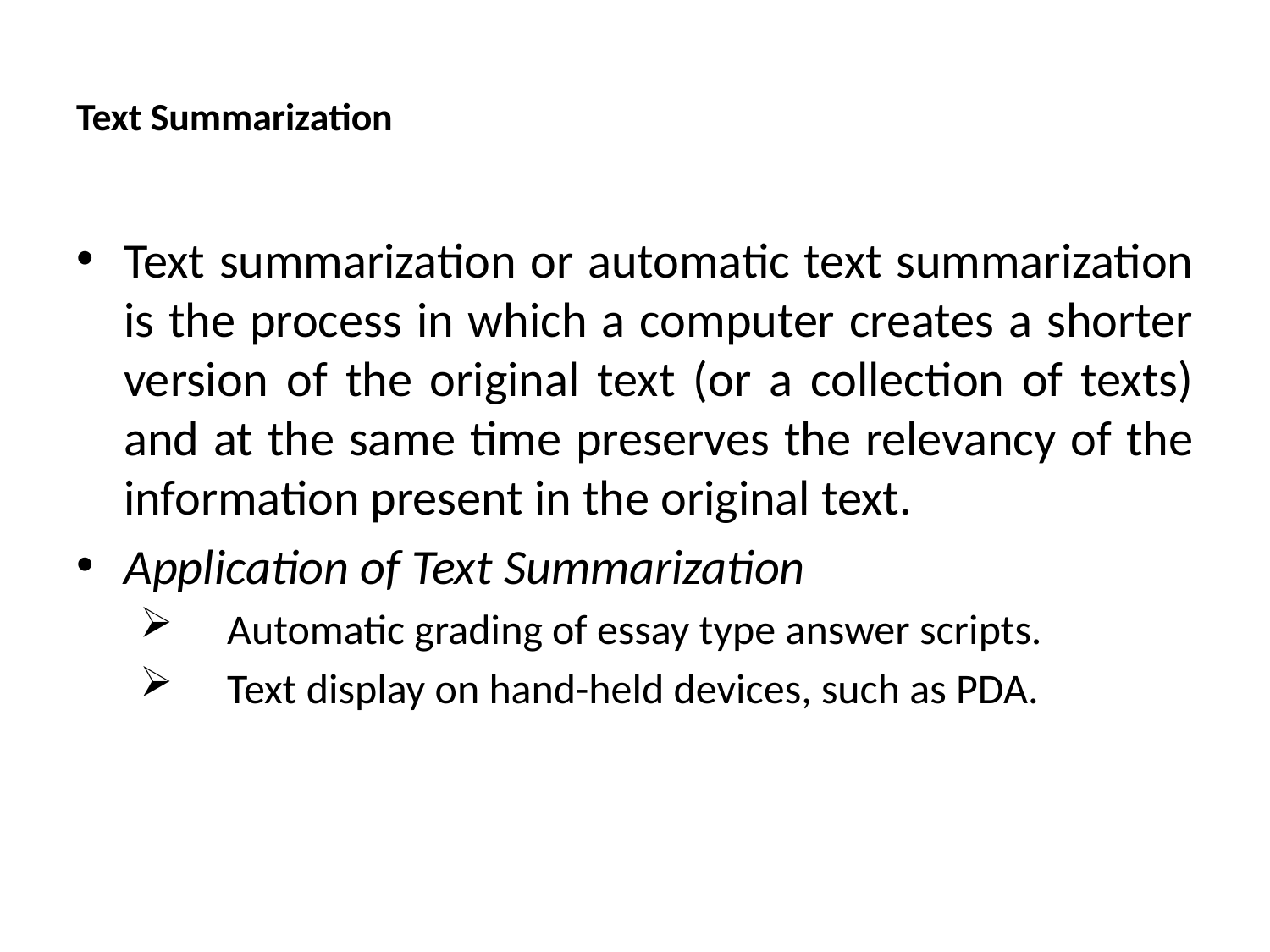

# Text Summarization
Text summarization or automatic text summarization is the process in which a computer creates a shorter version of the original text (or a collection of texts) and at the same time preserves the relevancy of the information present in the original text.
Application of Text Summarization
     Automatic grading of essay type answer scripts.
     Text display on hand-held devices, such as PDA.